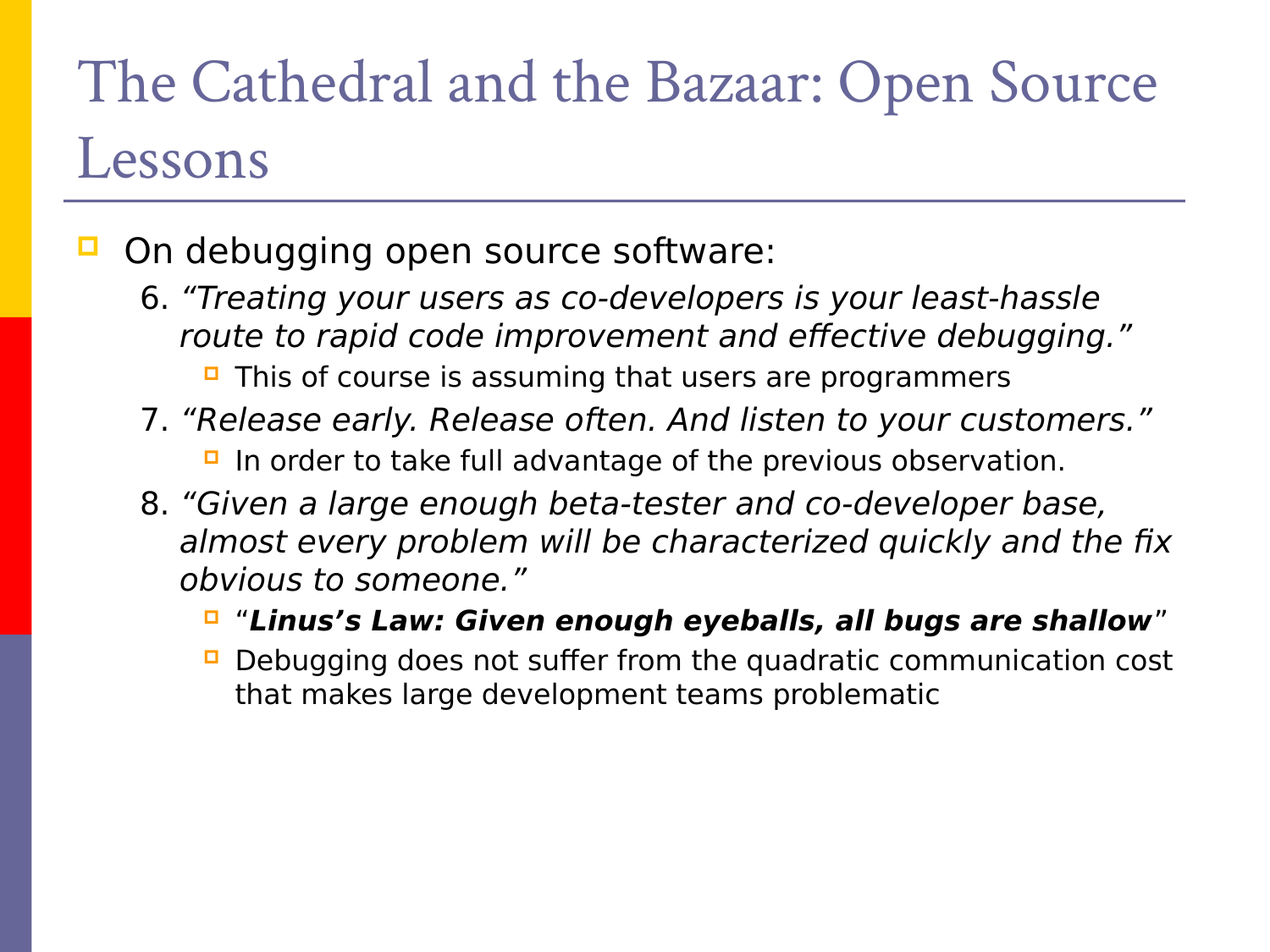

# The Cathedral and the Bazaar: Open Source Lessons
On debugging open source software:
6. “Treating your users as co-developers is your least-hassle route to rapid code improvement and effective debugging.”
This of course is assuming that users are programmers
7. “Release early. Release often. And listen to your customers.”
In order to take full advantage of the previous observation.
8. “Given a large enough beta-tester and co-developer base, almost every problem will be characterized quickly and the fix obvious to someone.”
“Linus’s Law: Given enough eyeballs, all bugs are shallow”
Debugging does not suffer from the quadratic communication cost  that makes large development teams problematic